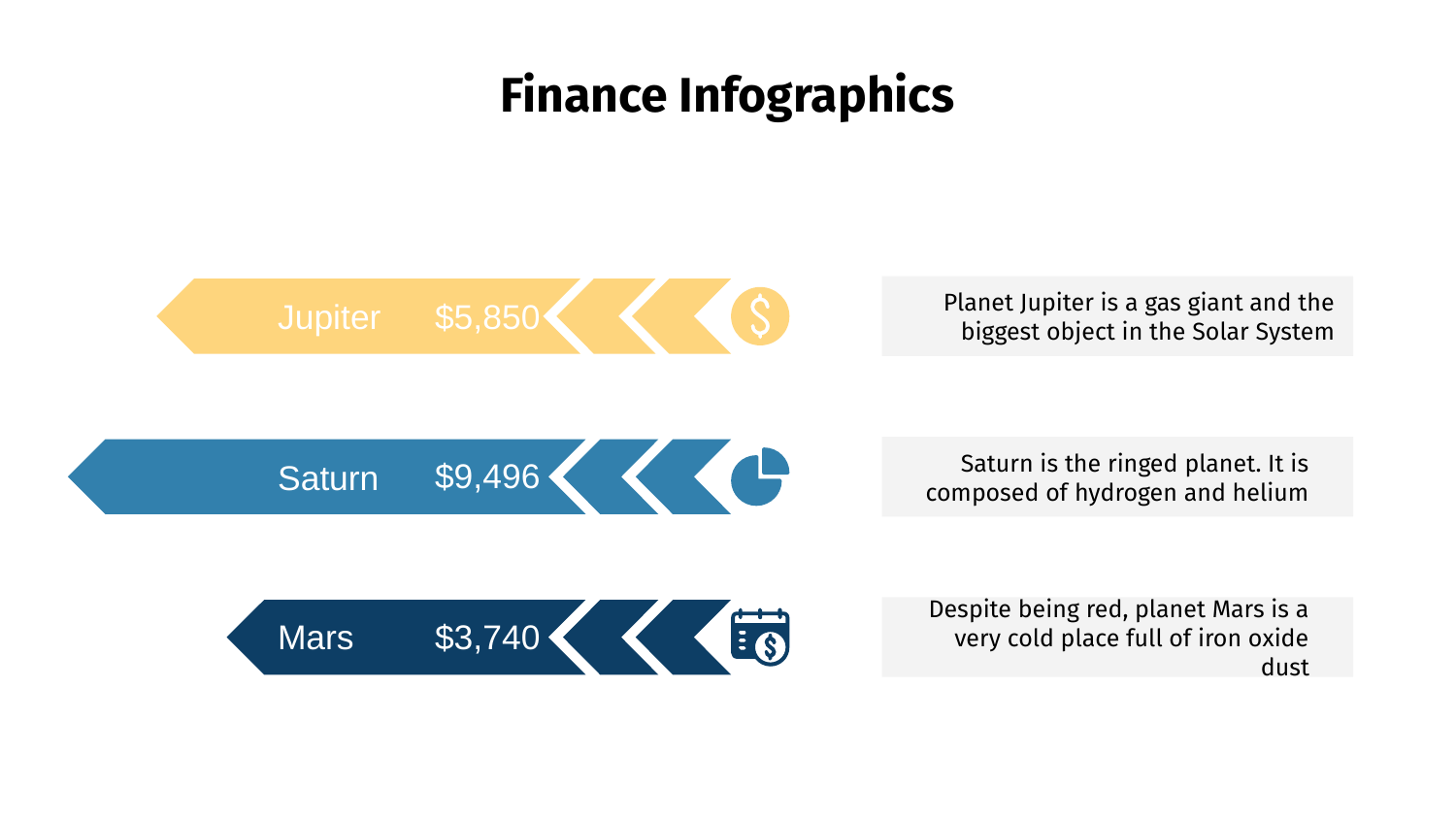

# Finance Infographics

Planet Jupiter is a gas giant and the biggest object in the Solar System

Jupiter
$5,850

Saturn is the ringed planet. It is composed of hydrogen and helium

$9,496
Saturn

Despite being red, planet Mars is a very cold place full of iron oxide dust

Mars
$3,740